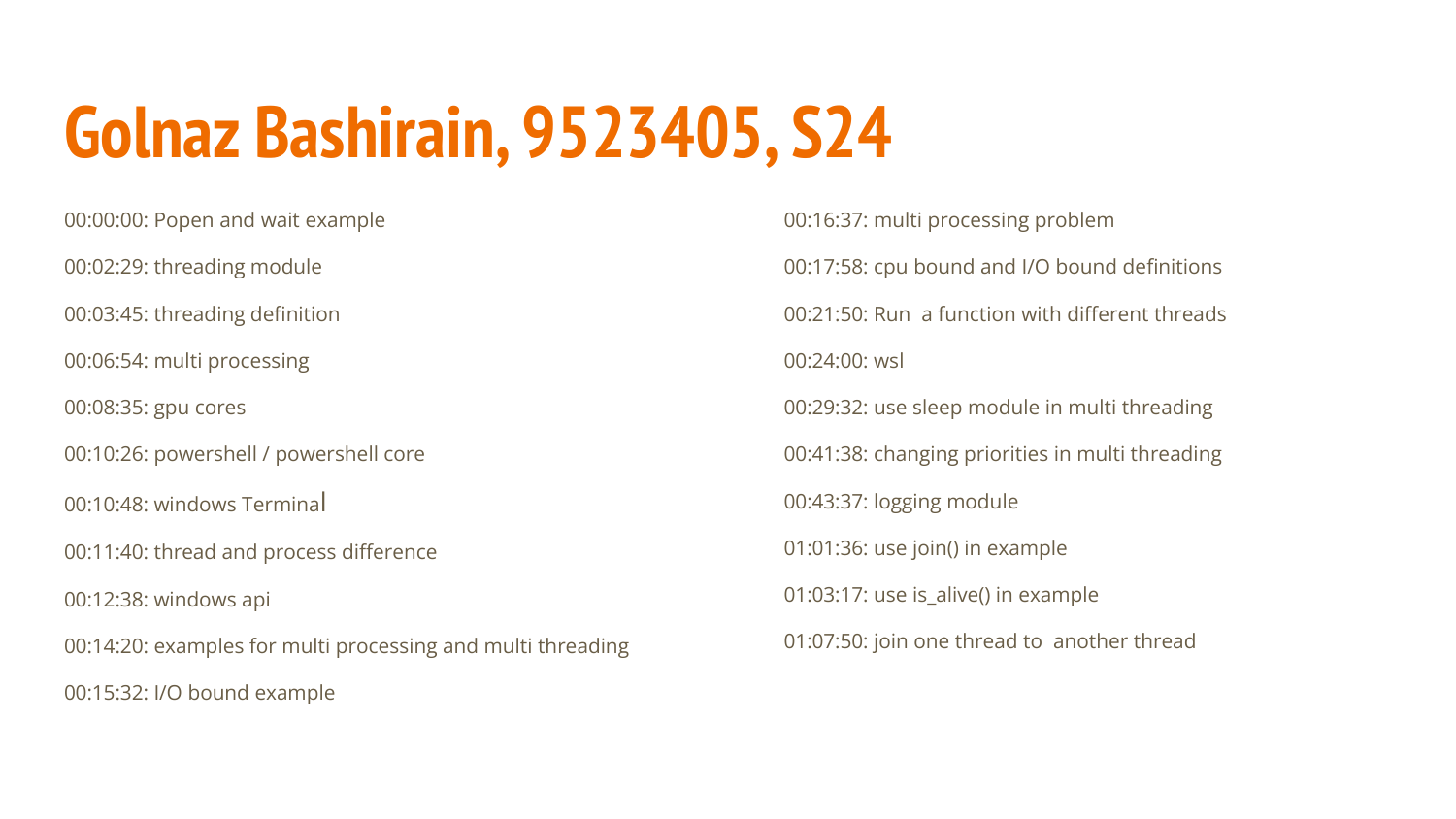

# Golnaz Bashirain, 9523405, S24
00:00:00: Popen and wait example
00:02:29: threading module
00:03:45: threading definition
00:06:54: multi processing
00:08:35: gpu cores
00:10:26: powershell / powershell core
00:10:48: windows Terminal
00:11:40: thread and process difference
00:12:38: windows api
00:14:20: examples for multi processing and multi threading
00:15:32: I/O bound example

00:16:37: multi processing problem
00:17:58: cpu bound and I/O bound definitions
00:21:50: Run  a function with different threads
00:24:00: wsl
00:29:32: use sleep module in multi threading
00:41:38: changing priorities in multi threading
00:43:37: logging module
01:01:36: use join() in example
01:03:17: use is_alive() in example
01:07:50: join one thread to  another thread